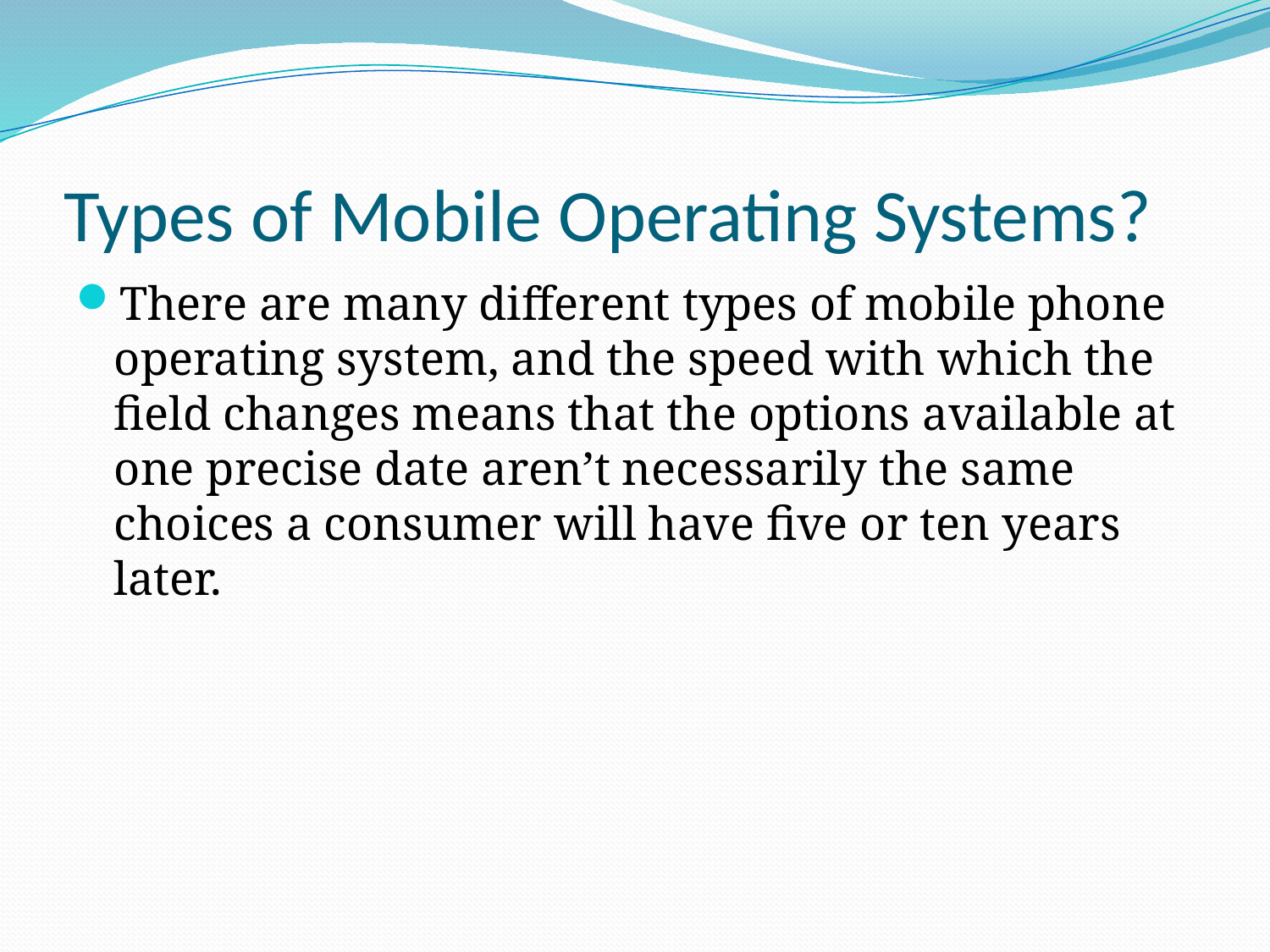

# Types of Mobile Operating Systems?
There are many different types of mobile phone operating system, and the speed with which the field changes means that the options available at one precise date aren’t necessarily the same choices a consumer will have five or ten years later.